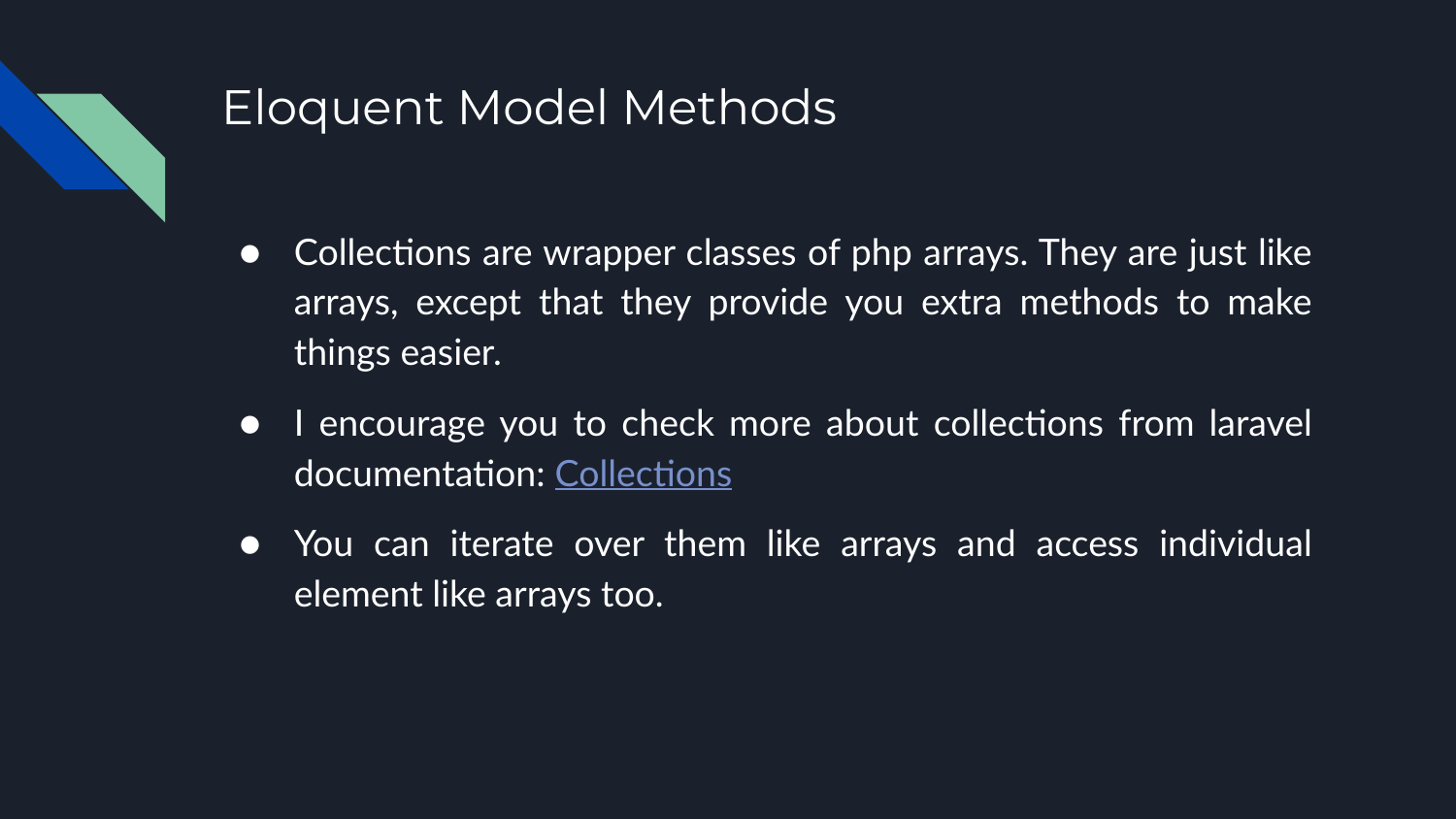

# Eloquent Model Methods
Collections are wrapper classes of php arrays. They are just like arrays, except that they provide you extra methods to make things easier.
I encourage you to check more about collections from laravel documentation: Collections
You can iterate over them like arrays and access individual element like arrays too.